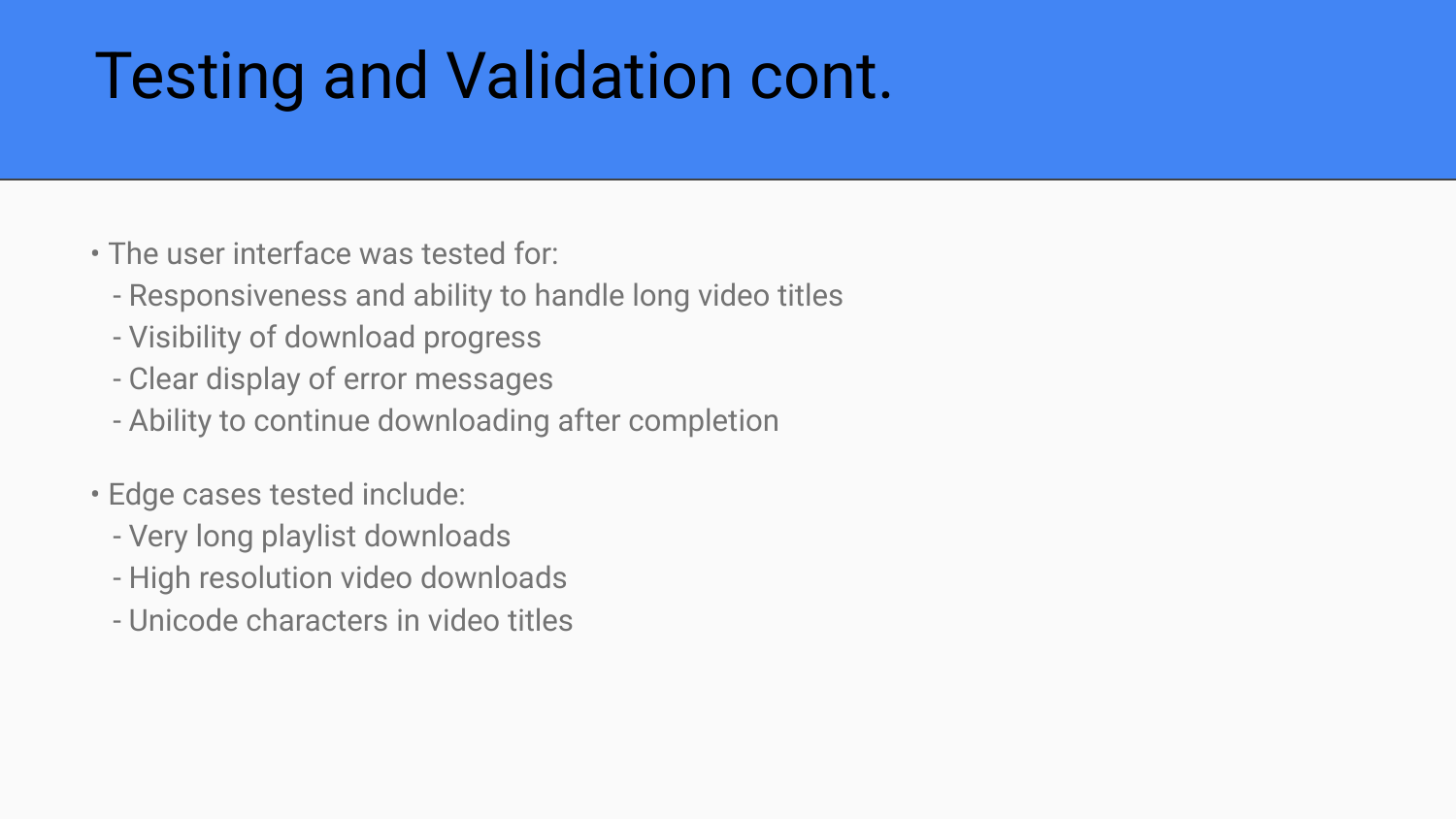

Testing and Validation cont.
• The user interface was tested for:
   - Responsiveness and ability to handle long video titles
   - Visibility of download progress
   - Clear display of error messages
   - Ability to continue downloading after completion
• Edge cases tested include:
   - Very long playlist downloads
   - High resolution video downloads
   - Unicode characters in video titles